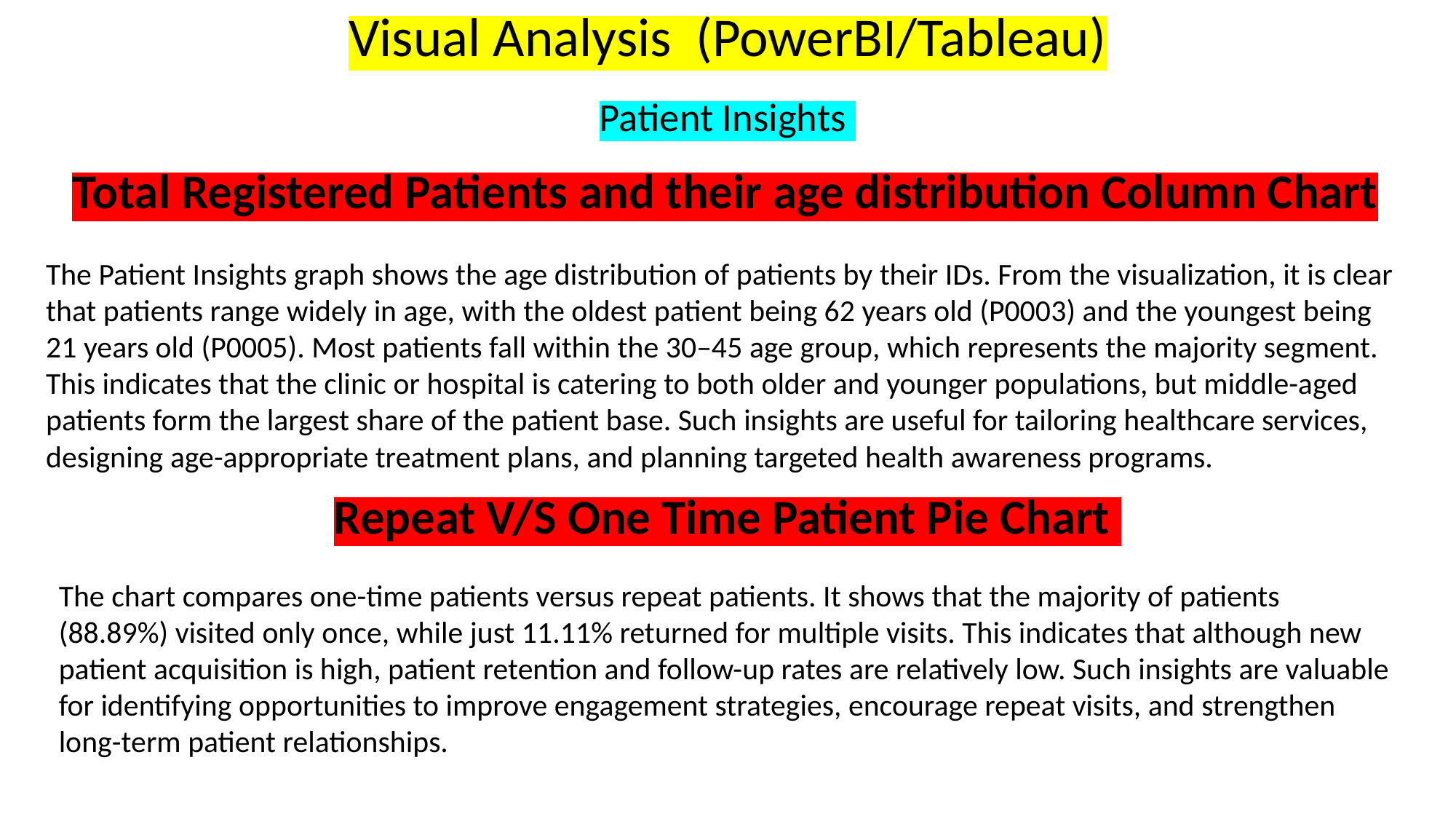

# Visual Analysis  (PowerBI/Tableau)
Patient Insights

Total Registered Patients and their age distribution Column Chart

The Patient Insights graph shows the age distribution of patients by their IDs. From the visualization, it is clear that patients range widely in age, with the oldest patient being 62 years old (P0003) and the youngest being 21 years old (P0005). Most patients fall within the 30–45 age group, which represents the majority segment. This indicates that the clinic or hospital is catering to both older and younger populations, but middle-aged patients form the largest share of the patient base. Such insights are useful for tailoring healthcare services, designing age-appropriate treatment plans, and planning targeted health awareness programs.

Repeat V/S One Time Patient Pie Chart

The chart compares one-time patients versus repeat patients. It shows that the majority of patients (88.89%) visited only once, while just 11.11% returned for multiple visits. This indicates that although new patient acquisition is high, patient retention and follow-up rates are relatively low. Such insights are valuable for identifying opportunities to improve engagement strategies, encourage repeat visits, and strengthen long-term patient relationships.